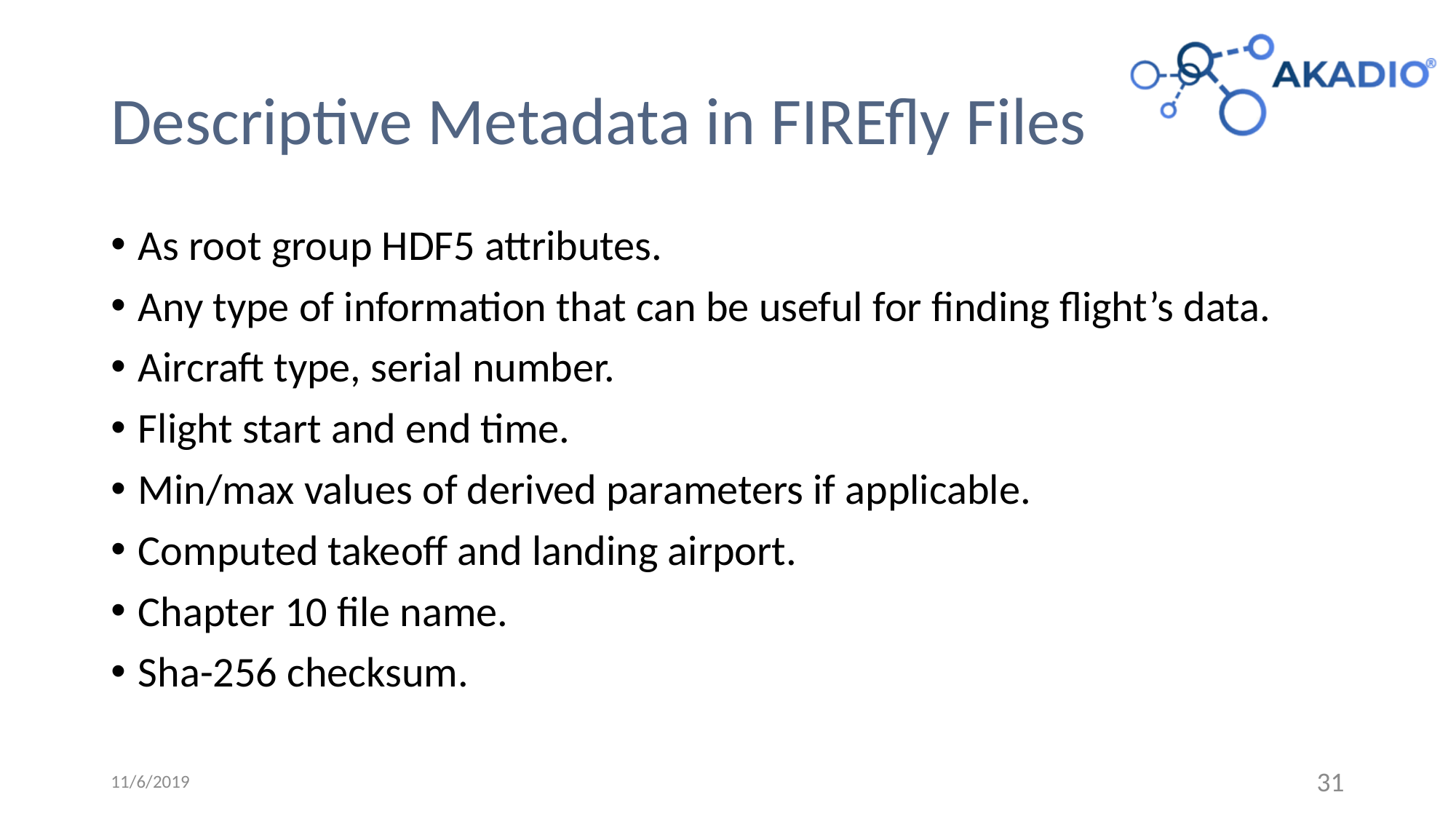

# Descriptive Metadata in FIREfly Files
As root group HDF5 attributes.
Any type of information that can be useful for finding flight’s data.
Aircraft type, serial number.
Flight start and end time.
Min/max values of derived parameters if applicable.
Computed takeoff and landing airport.
Chapter 10 file name.
Sha-256 checksum.

11/6/2019
31